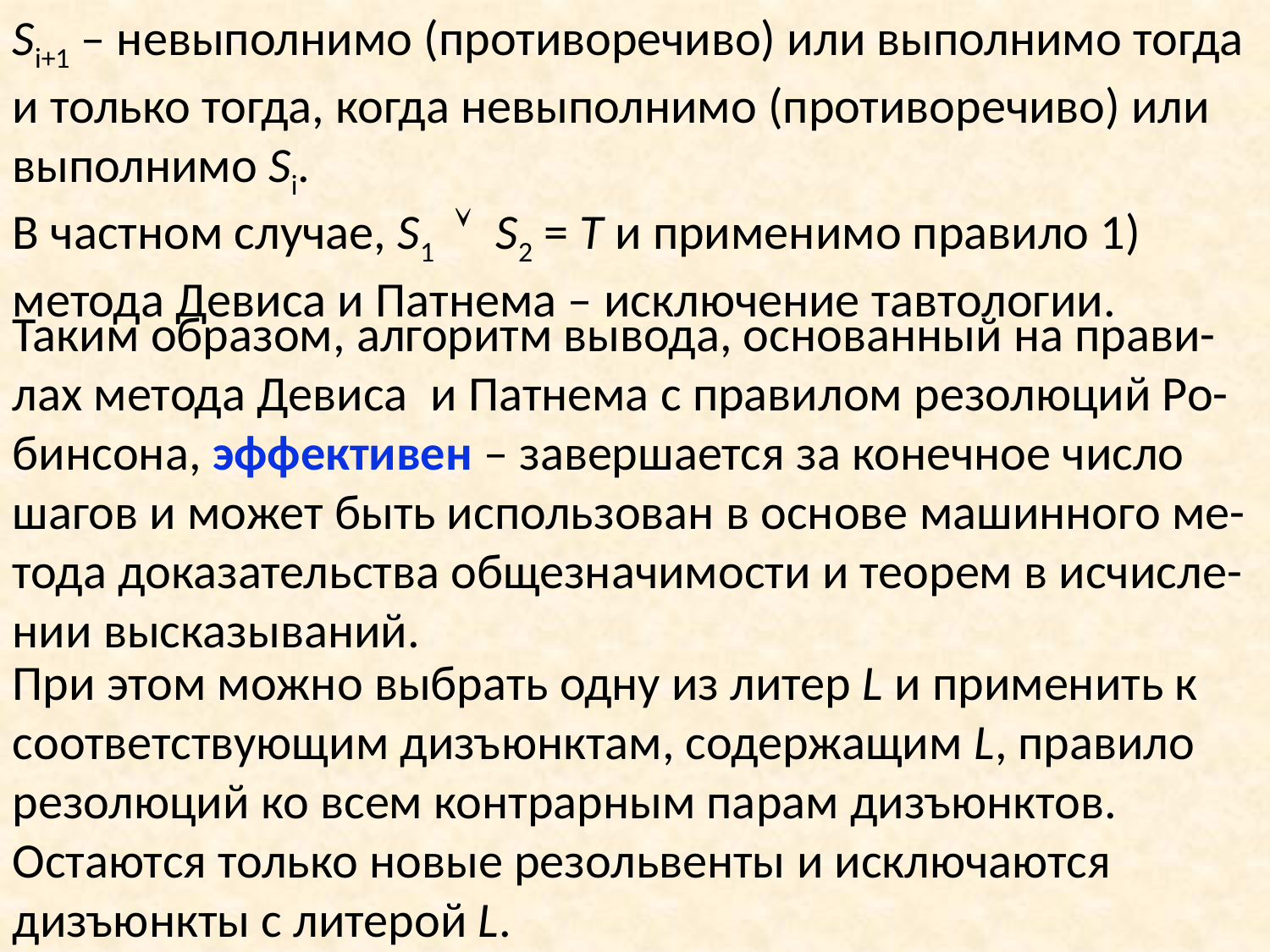

Si+1 – невыполнимо (противоречиво) или выполнимо тогда и только тогда, когда невыполнимо (противоречиво) или выполнимо Si.
В частном случае, S1  ∨  S2 = T и применимо правило 1) метода Девиса и Патнема – исключение тавтологии.
Таким образом, алгоритм вывода, основанный на прави-лах метода Девиса  и Патнема с правилом резолюций Ро-бинсона, эффективен – завершается за конечное число шагов и может быть использован в основе машинного ме-тода доказательства общезначимости и теорем в исчисле-нии высказываний.
При этом можно выбрать одну из литер L и применить к соответствующим дизъюнктам, содержащим L, правило резолюций ко всем контрарным парам дизъюнктов. Остаются только новые резольвенты и исключаются дизъюнкты с литерой L.